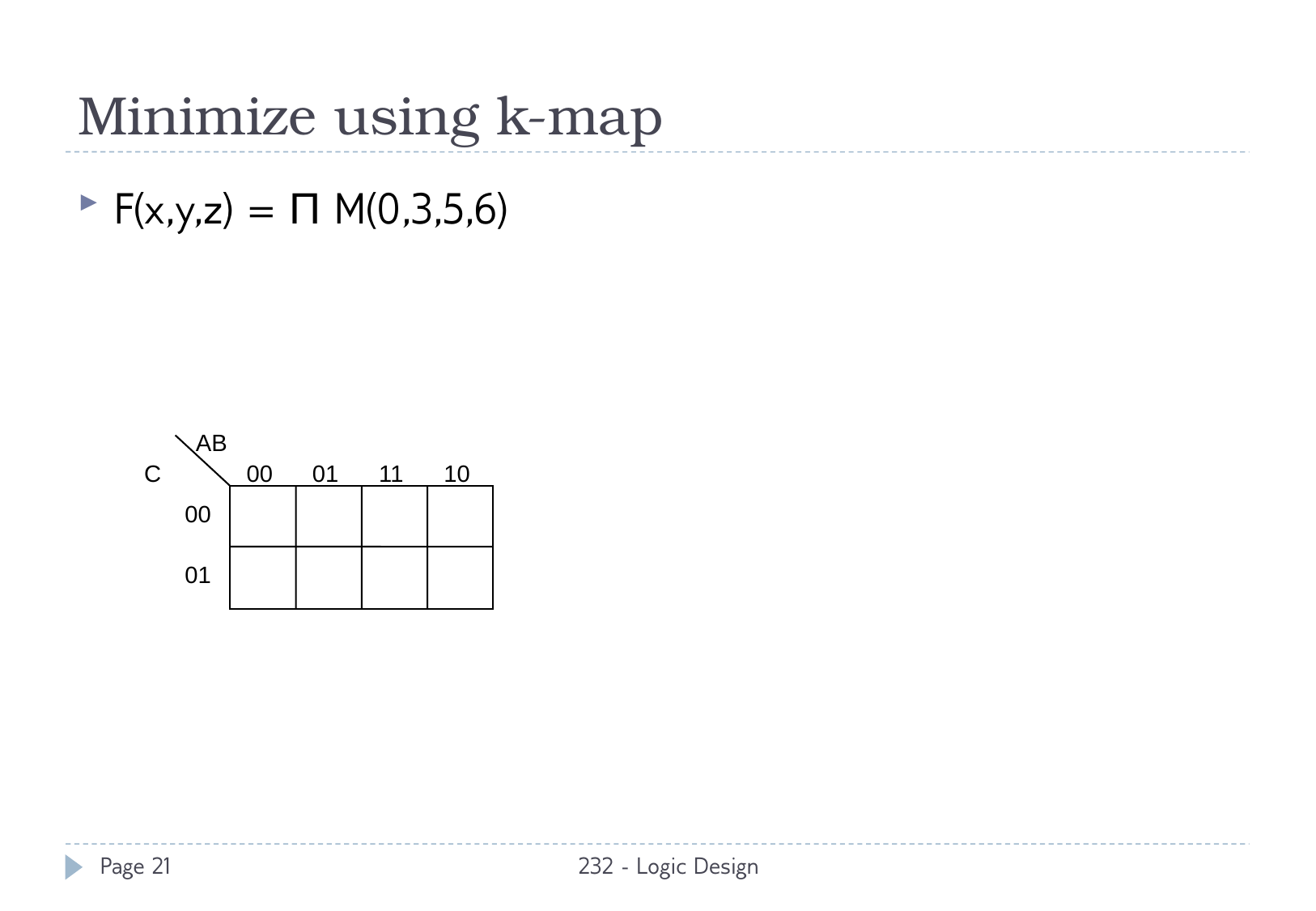

# Minimize using k-map
F(x,y,z) = Π M(0,3,5,6)
AB

C
00
01
11
10

00

01
Page 21
232 - Logic Design